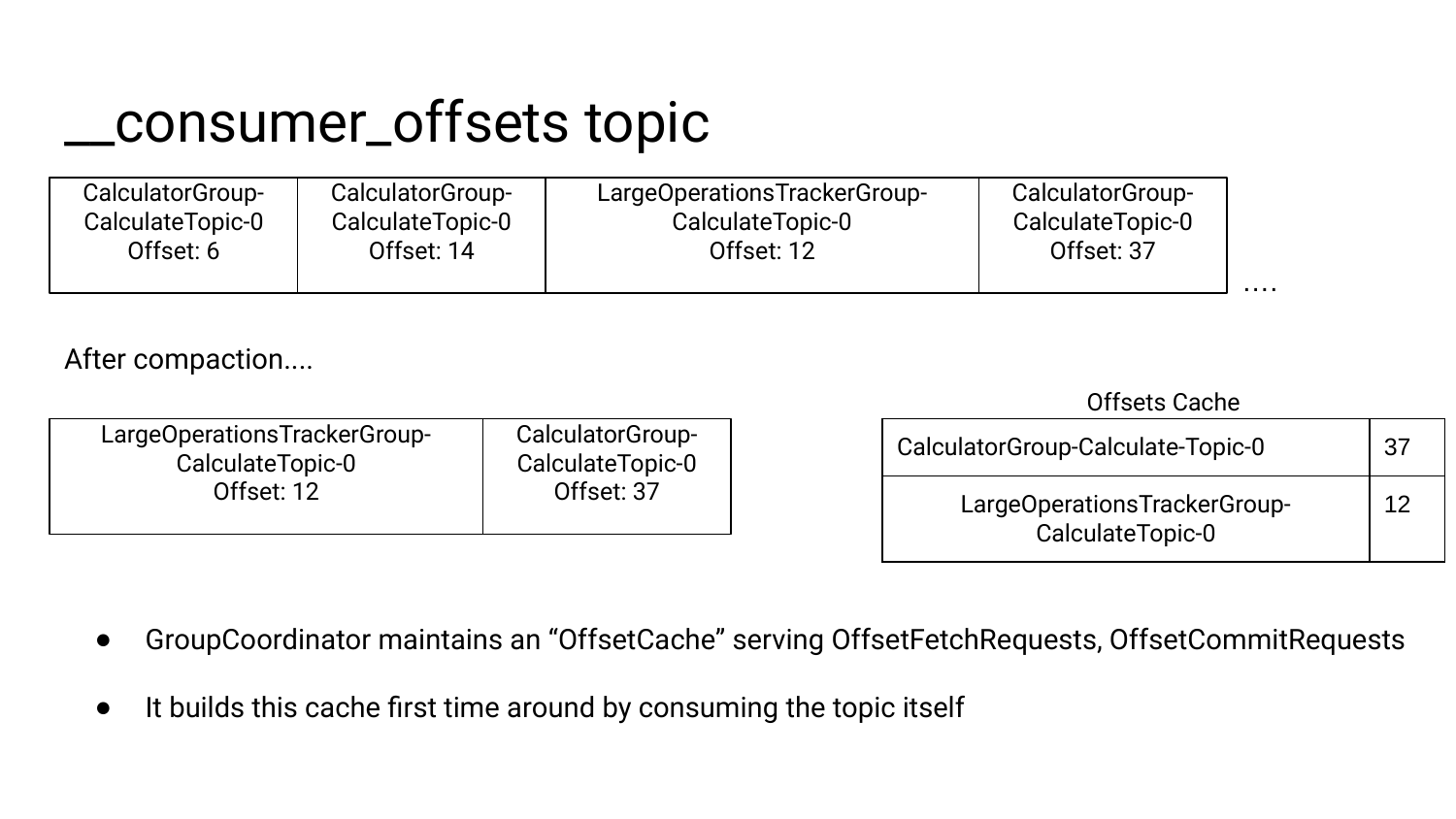

# __consumer_offsets topic
CalculatorGroup-
CalculateTopic-0
Offset: 6

CalculatorGroup-
CalculateTopic-0
Offset: 14

LargeOperationsTrackerGroup-
CalculateTopic-0
Offset: 12

CalculatorGroup-
CalculateTopic-0
Offset: 37

….
After compaction....
Offsets Cache
| CalculatorGroup-Calculate-Topic-0 | 37 |
| --- | --- |
| LargeOperationsTrackerGroup- CalculateTopic-0 | 12 |
LargeOperationsTrackerGroup-
CalculateTopic-0
Offset: 12

CalculatorGroup-
CalculateTopic-0
Offset: 37

GroupCoordinator maintains an “OffsetCache” serving OffsetFetchRequests, OffsetCommitRequests

It builds this cache first time around by consuming the topic itself